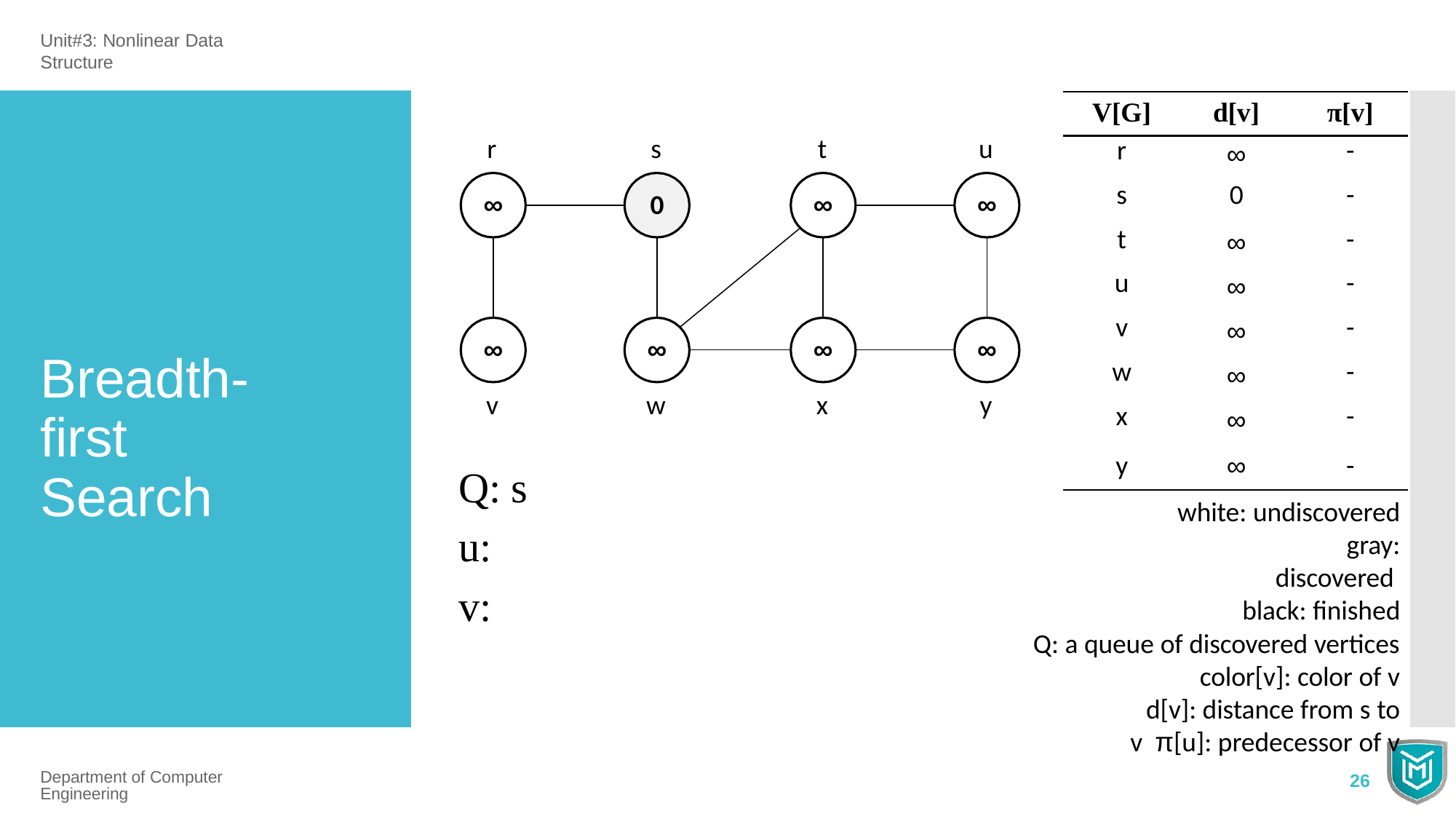

Unit#3: Nonlinear Data Structure

| V[G] | d[v] | π[v] |
| --- | --- | --- |
| r | ∞ | - |
| s | 0 | - |
| t | ∞ | - |
| u | ∞ | - |
| v | ∞ | - |
| w | ∞ | - |
| x | ∞ | - |
| y | ∞ | - |
r
s
t
u

∞
0
∞
∞

∞
∞
∞
∞
Breadth-ﬁrst  Search
v
w
x
y
Q: s
u:
v:
white: undiscovered  gray: discovered  black: finished
Q: a queue of discovered vertices
color[v]: color of v  d[v]: distance from s to v  π[u]: predecessor of v
Department of Computer Engineering
26